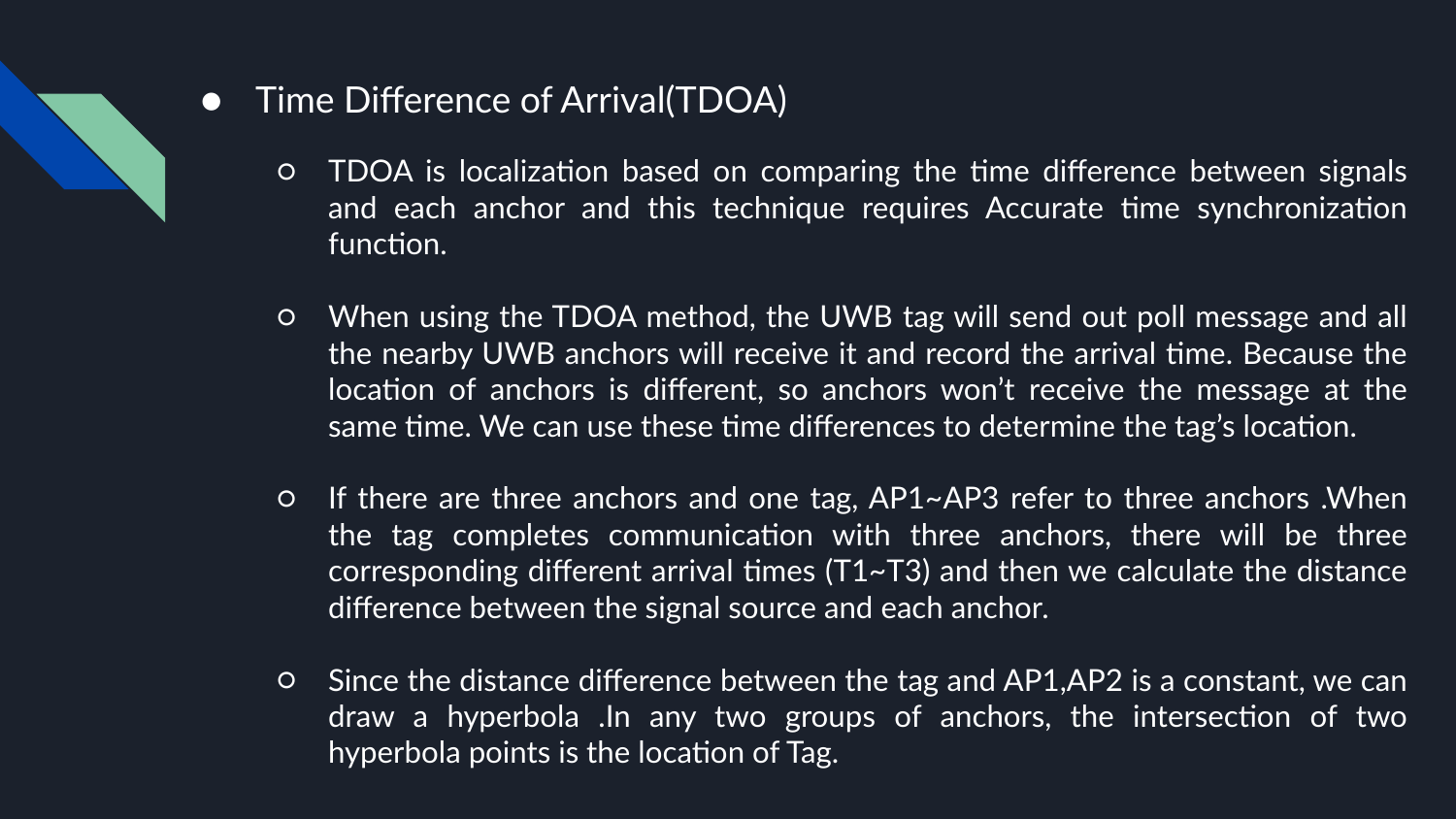

Time Difference of Arrival(TDOA)

TDOA is localization based on comparing the time difference between signals and each anchor and this technique requires Accurate time synchronization function.

When using the TDOA method, the UWB tag will send out poll message and all the nearby UWB anchors will receive it and record the arrival time. Because the location of anchors is different, so anchors won’t receive the message at the same time. We can use these time differences to determine the tag’s location.

If there are three anchors and one tag, AP1~AP3 refer to three anchors .When the tag completes communication with three anchors, there will be three corresponding different arrival times (T1~T3) and then we calculate the distance difference between the signal source and each anchor.

Since the distance difference between the tag and AP1,AP2 is a constant, we can draw a hyperbola .In any two groups of anchors, the intersection of two hyperbola points is the location of Tag.